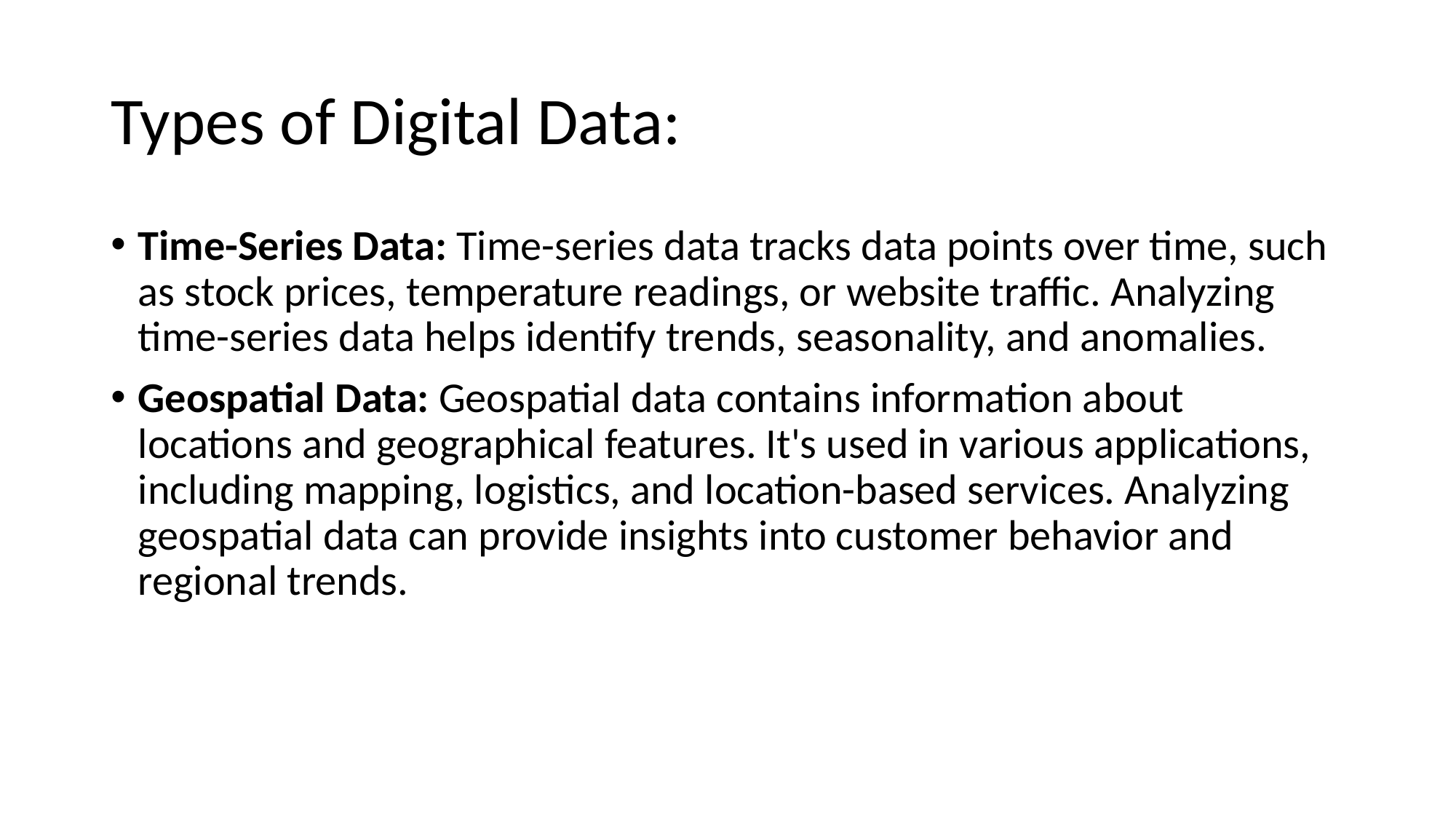

# Types of Digital Data:
Time-Series Data: Time-series data tracks data points over time, such as stock prices, temperature readings, or website traffic. Analyzing time-series data helps identify trends, seasonality, and anomalies.
Geospatial Data: Geospatial data contains information about locations and geographical features. It's used in various applications, including mapping, logistics, and location-based services. Analyzing geospatial data can provide insights into customer behavior and regional trends.